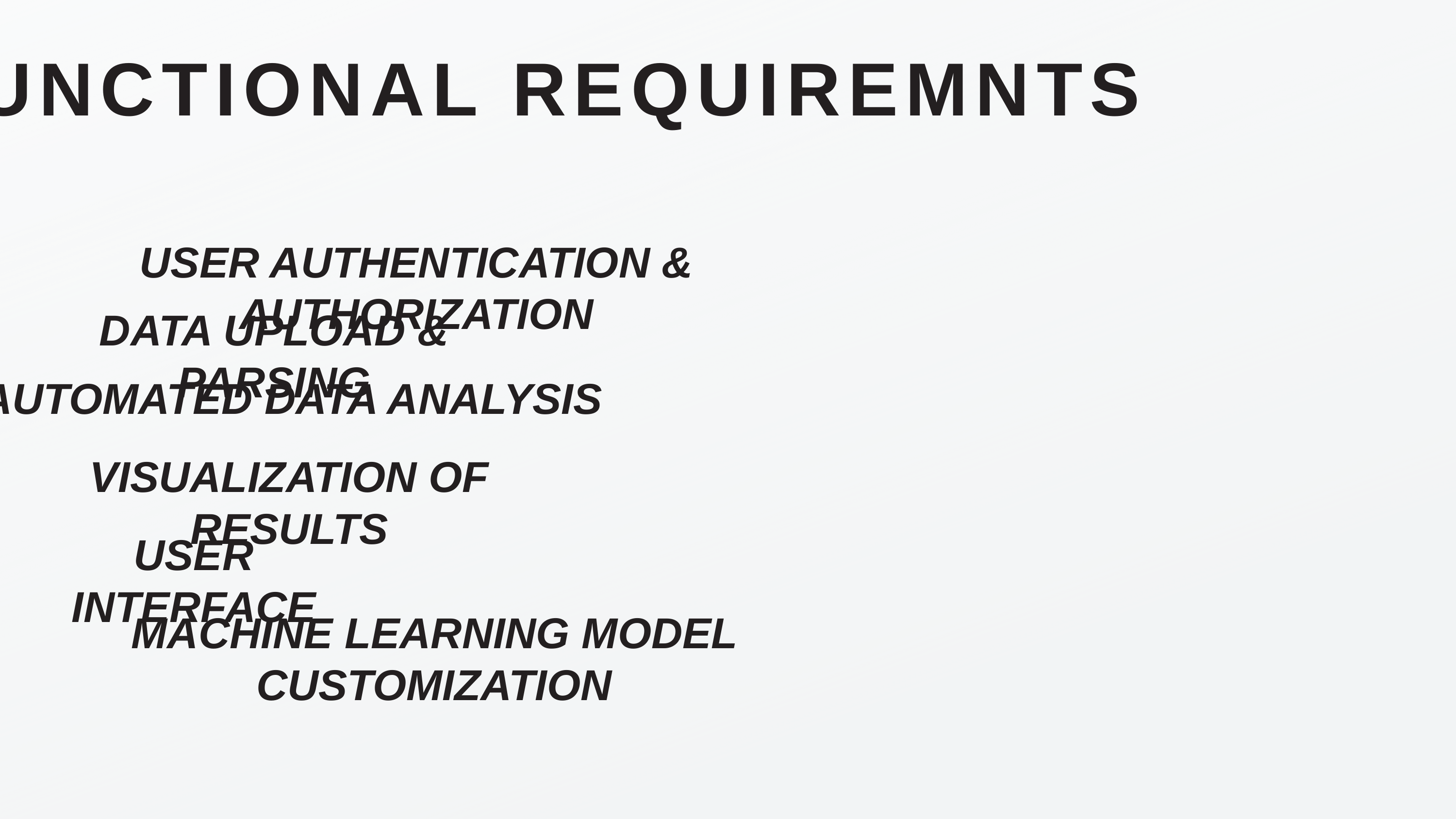

FUNCTIONAL REQUIREMNTS
USER AUTHENTICATION & AUTHORIZATION
DATA UPLOAD & PARSING
AUTOMATED DATA ANALYSIS
VISUALIZATION OF RESULTS
USER INTERFACE
MACHINE LEARNING MODEL CUSTOMIZATION